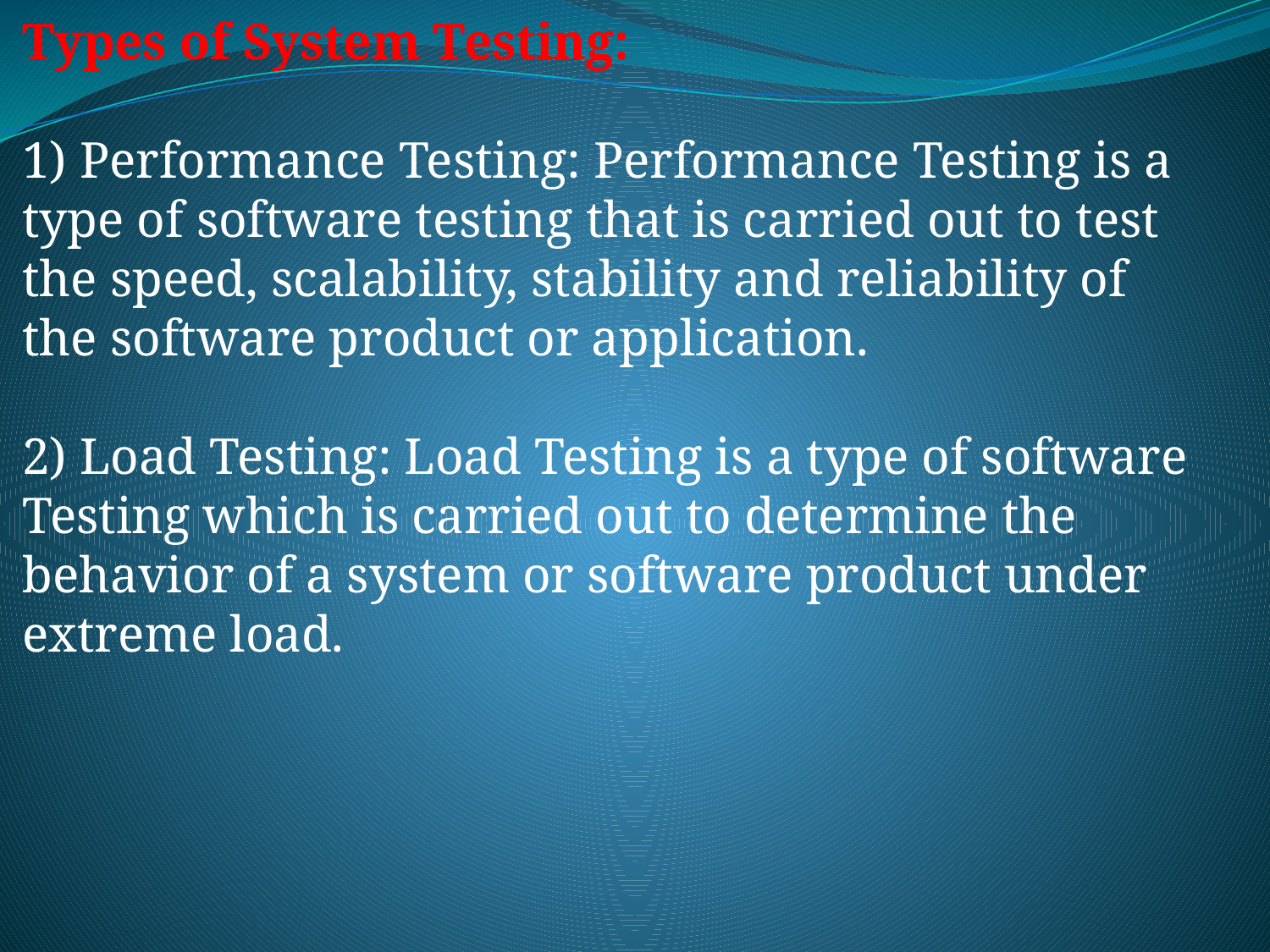

Types of System Testing:
1) Performance Testing: Performance Testing is a type of software testing that is carried out to test the speed, scalability, stability and reliability of the software product or application.
2) Load Testing: Load Testing is a type of software Testing which is carried out to determine the behavior of a system or software product under extreme load.